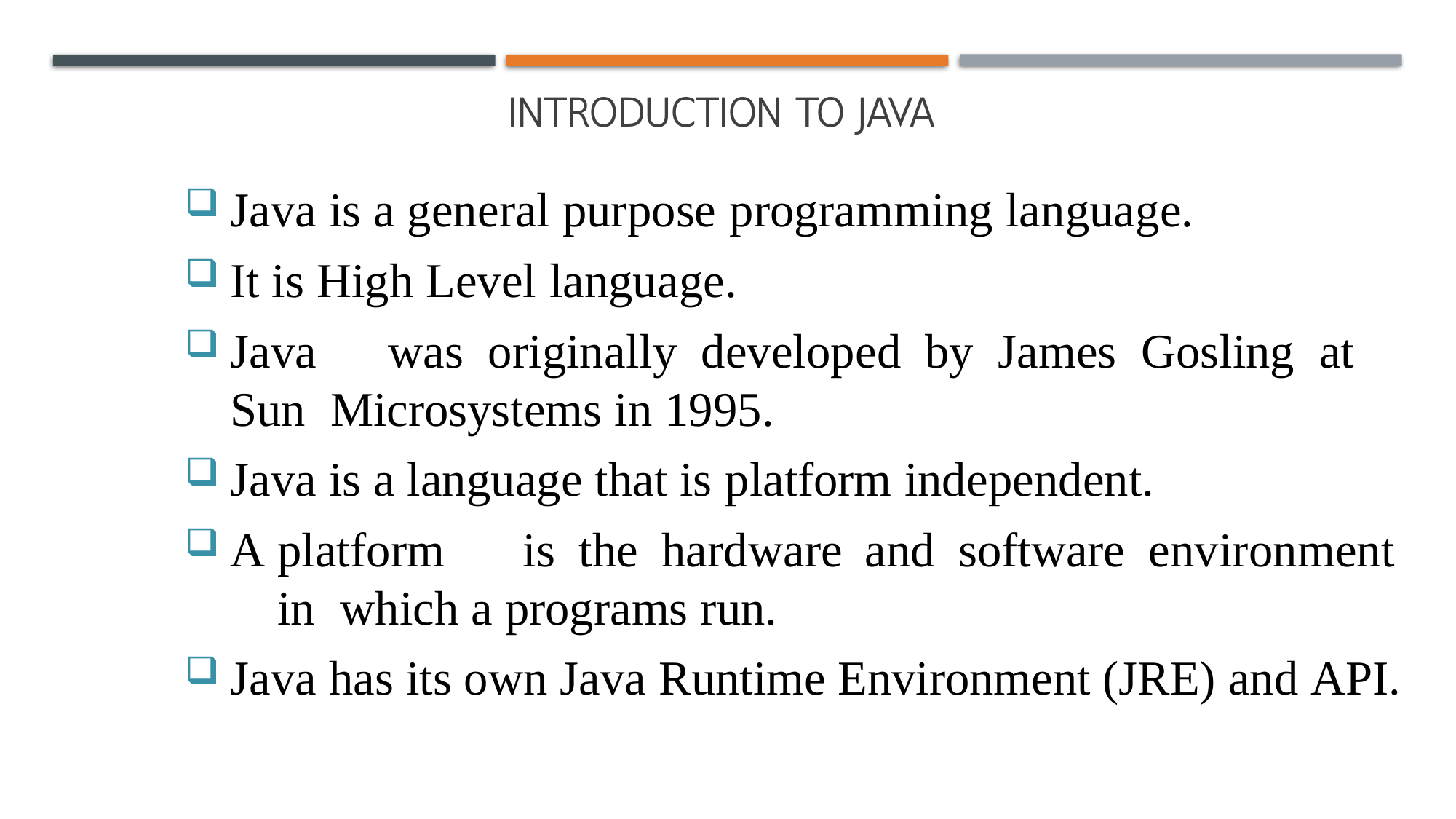

S
# Introduction to Java
Java is a general purpose programming language.
It is High Level language.
Java	was	originally	developed	by	James	Gosling	at	Sun  Microsystems in 1995.
Java is a language that is platform independent.
A	platform	is	the	hardware	and	software	environment	in  which a programs run.
Java has its own Java Runtime Environment (JRE) and API.